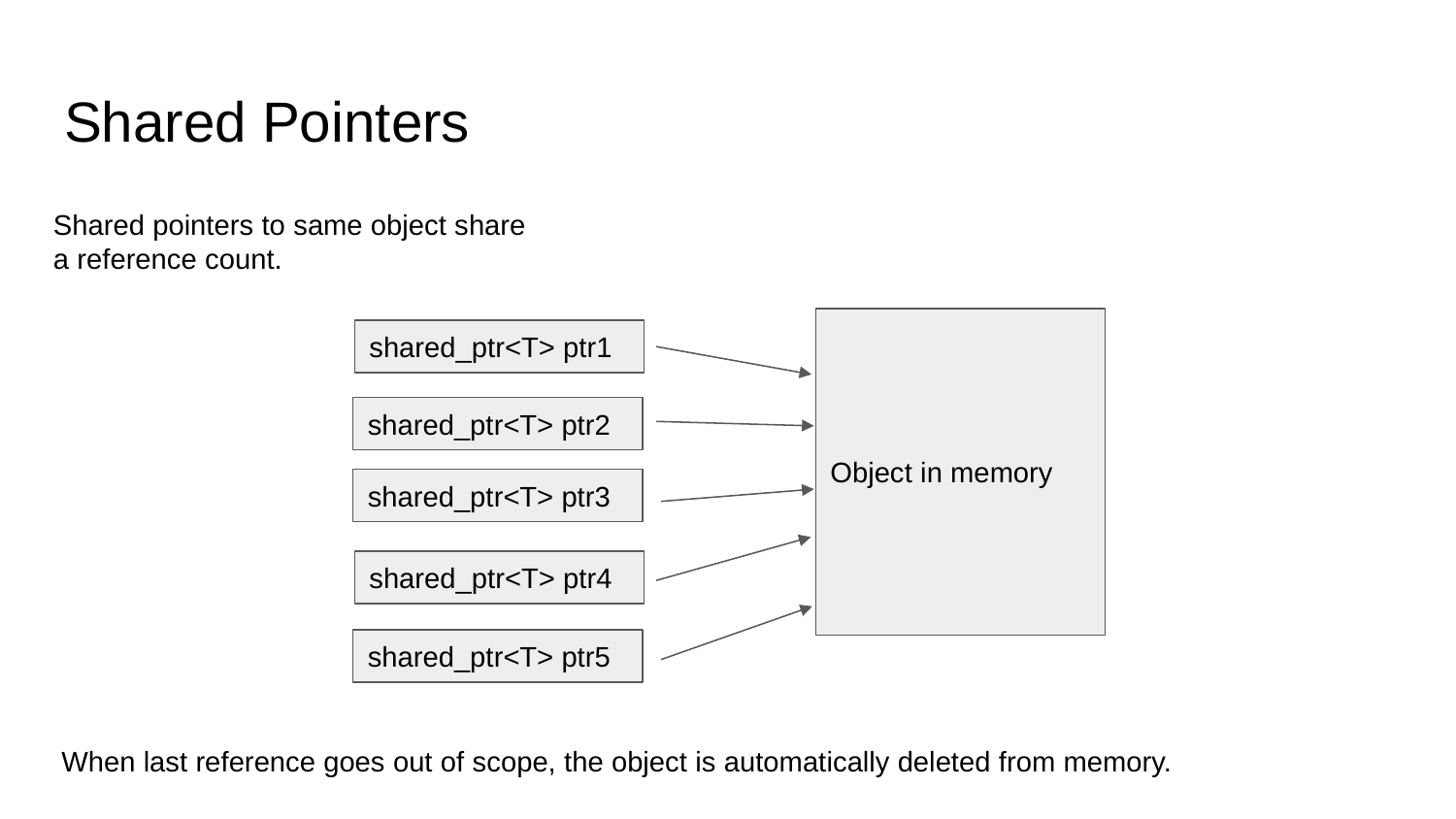

# Shared Pointers
Shared pointers to same object share a reference count.
Object in memory
shared_ptr<T> ptr1
shared_ptr<T> ptr2
shared_ptr<T> ptr3
shared_ptr<T> ptr4
shared_ptr<T> ptr5
When last reference goes out of scope, the object is automatically deleted from memory.